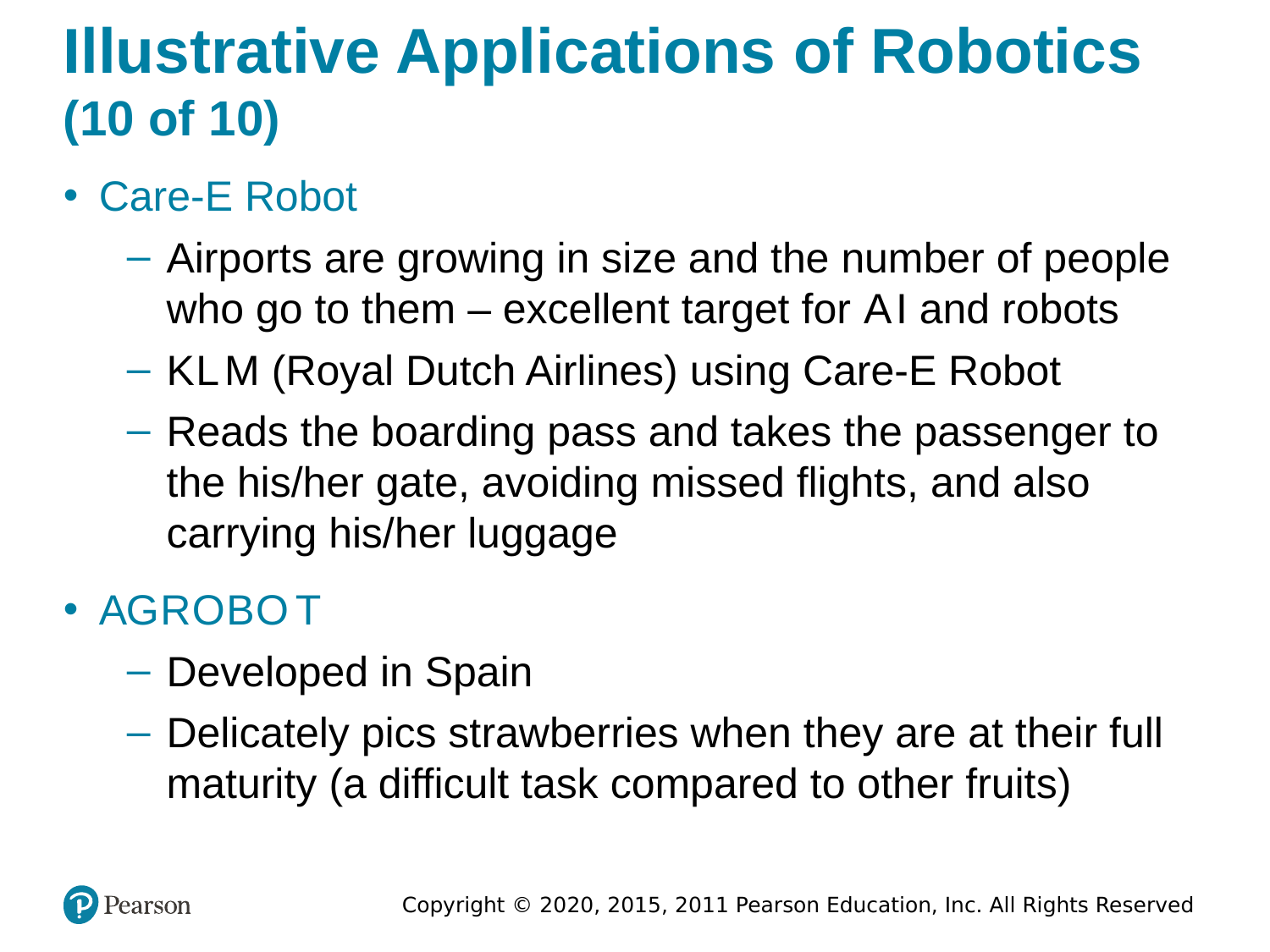

# Illustrative Applications of Robotics (10 of 10)
Care-E Robot
Airports are growing in size and the number of people who go to them – excellent target for A I and robots
K L M (Royal Dutch Airlines) using Care-E Robot
Reads the boarding pass and takes the passenger to the his/her gate, avoiding missed flights, and also carrying his/her luggage
A G R O B O T
Developed in Spain
Delicately pics strawberries when they are at their full maturity (a difficult task compared to other fruits)